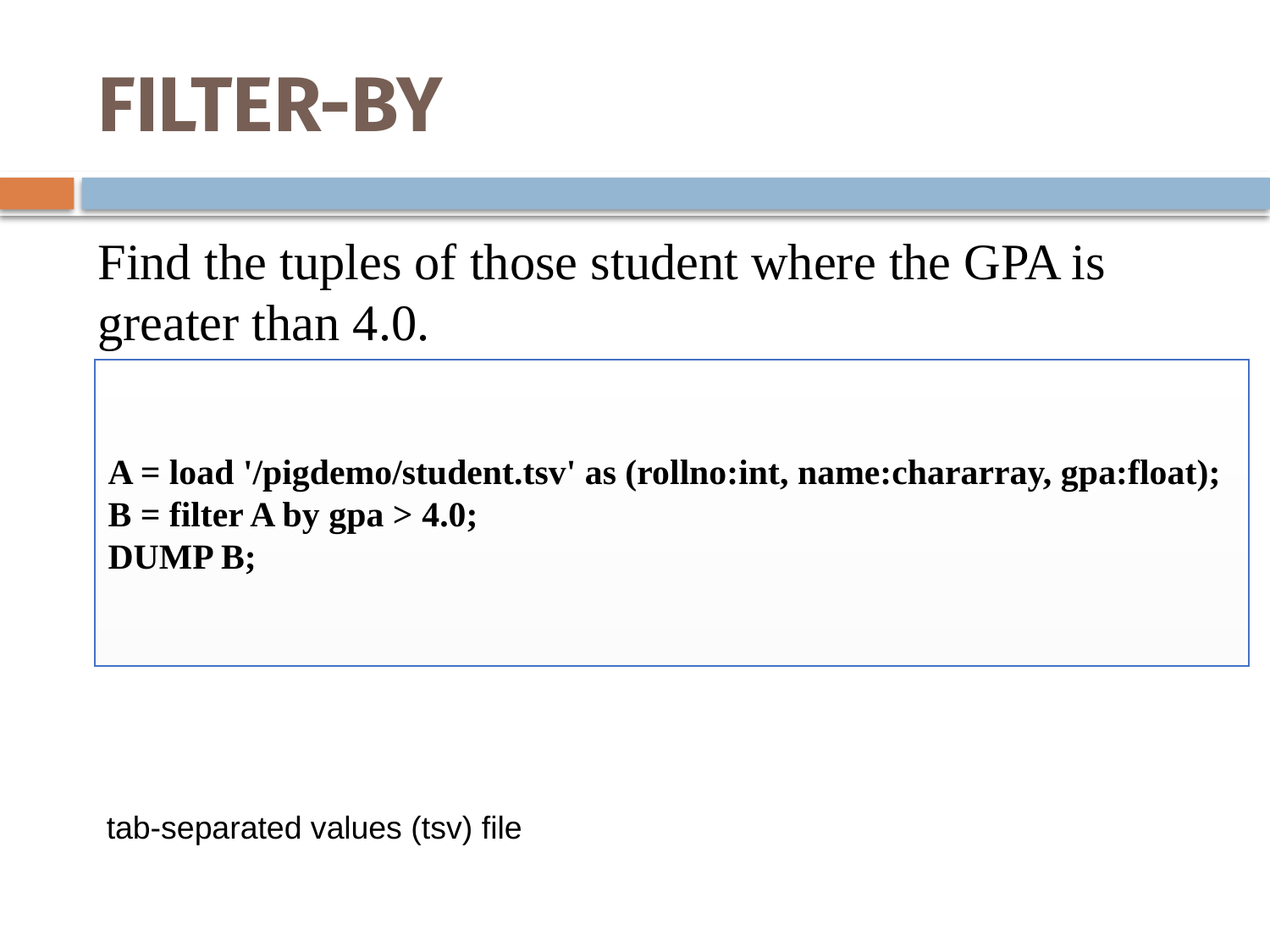

# FILTER-BY
Find the tuples of those student where the GPA is greater than 4.0.

A = load '/pigdemo/student.tsv' as (rollno:int, name:chararray, gpa:float);
B = filter A by gpa > 4.0;
DUMP B;
tab-separated values (tsv) file